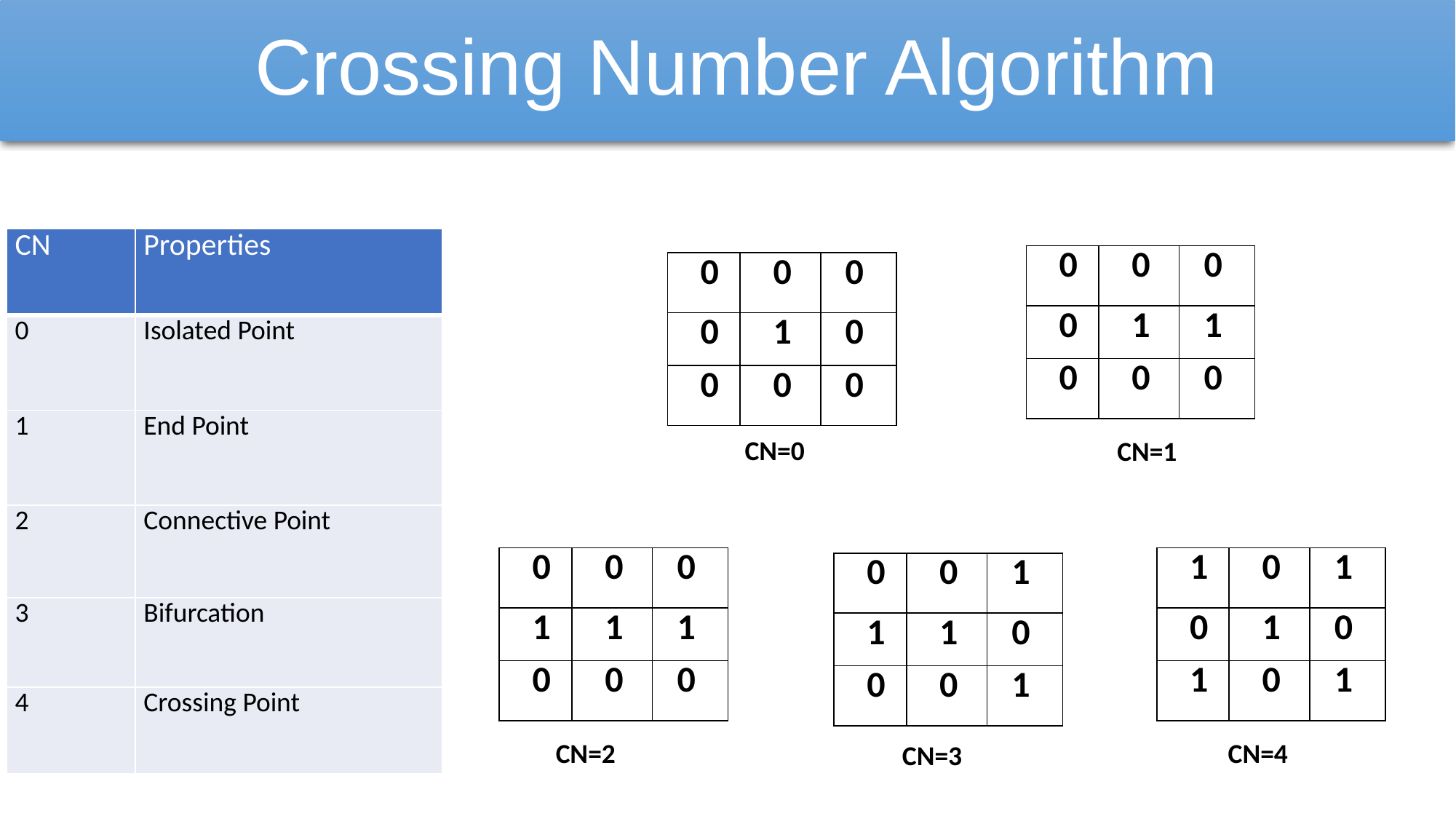

# Crossing Number Algorithm
| CN | Properties |
| --- | --- |
| 0 | Isolated Point |
| 1 | End Point |
| 2 | Connective Point |
| 3 | Bifurcation |
| 4 | Crossing Point |
| 0 | 0 | 0 |
| --- | --- | --- |
| 0 | 1 | 1 |
| 0 | 0 | 0 |
| 0 | 0 | 0 |
| --- | --- | --- |
| 0 | 1 | 0 |
| 0 | 0 | 0 |
                 CN=0
          CN=1
| 0 | 0 | 0 |
| --- | --- | --- |
| 1 | 1 | 1 |
| 0 | 0 | 0 |
| 1 | 0 | 1 |
| --- | --- | --- |
| 0 | 1 | 0 |
| 1 | 0 | 1 |
| 0 | 0 | 1 |
| --- | --- | --- |
| 1 | 1 | 0 |
| 0 | 0 | 1 |
             CN=4
          CN=2
             CN=3